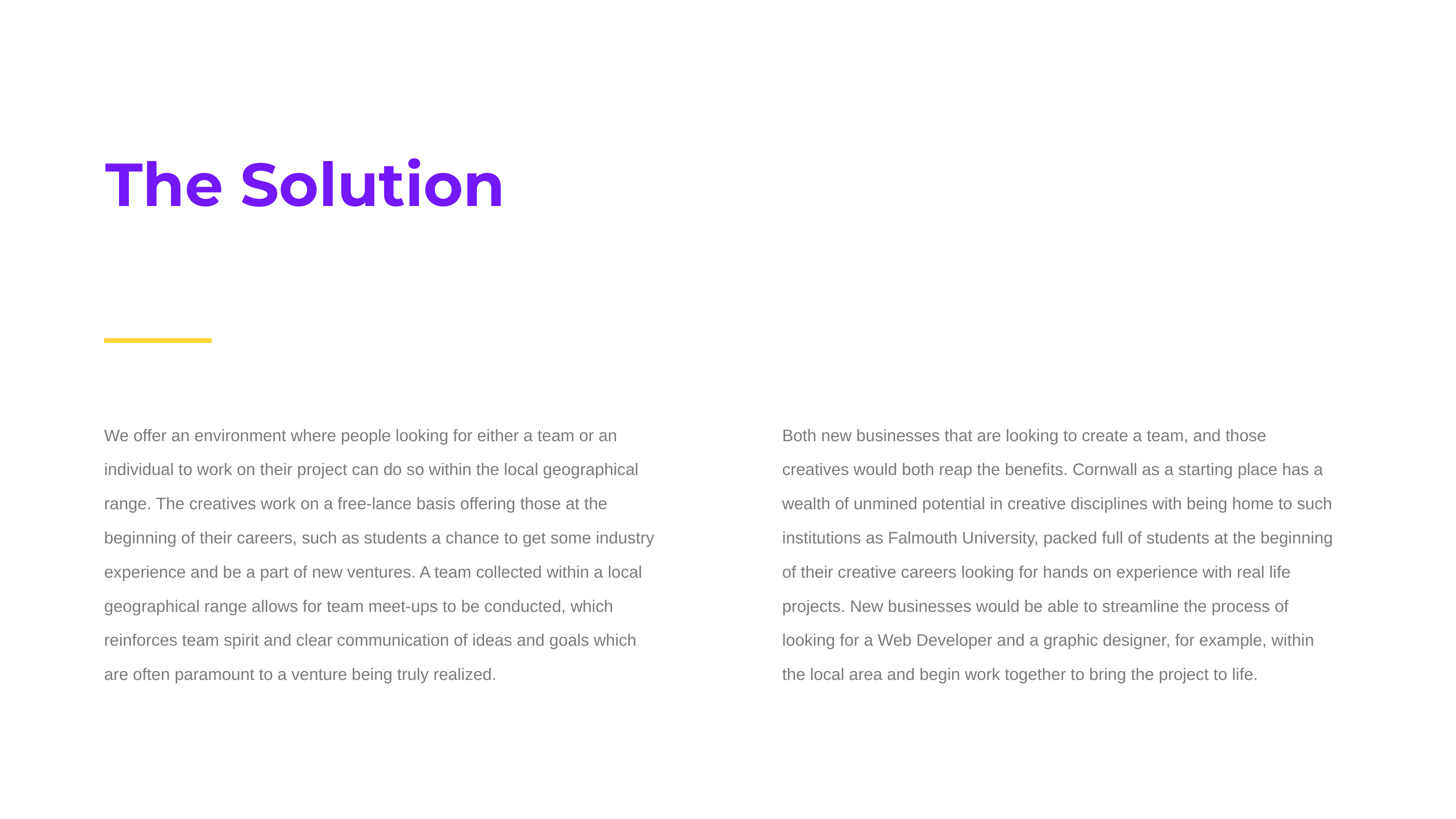

The Solution
We offer an environment where people looking for either a team or an individual to work on their project can do so within the local geographical range. The creatives work on a free-lance basis offering those at the beginning of their careers, such as students a chance to get some industry experience and be a part of new ventures. A team collected within a local geographical range allows for team meet-ups to be conducted, which reinforces team spirit and clear communication of ideas and goals which are often paramount to a venture being truly realized.
Both new businesses that are looking to create a team, and those creatives would both reap the benefits. Cornwall as a starting place has a wealth of unmined potential in creative disciplines with being home to such institutions as Falmouth University, packed full of students at the beginning of their creative careers looking for hands on experience with real life projects. New businesses would be able to streamline the process of looking for a Web Developer and a graphic designer, for example, within the local area and begin work together to bring the project to life.